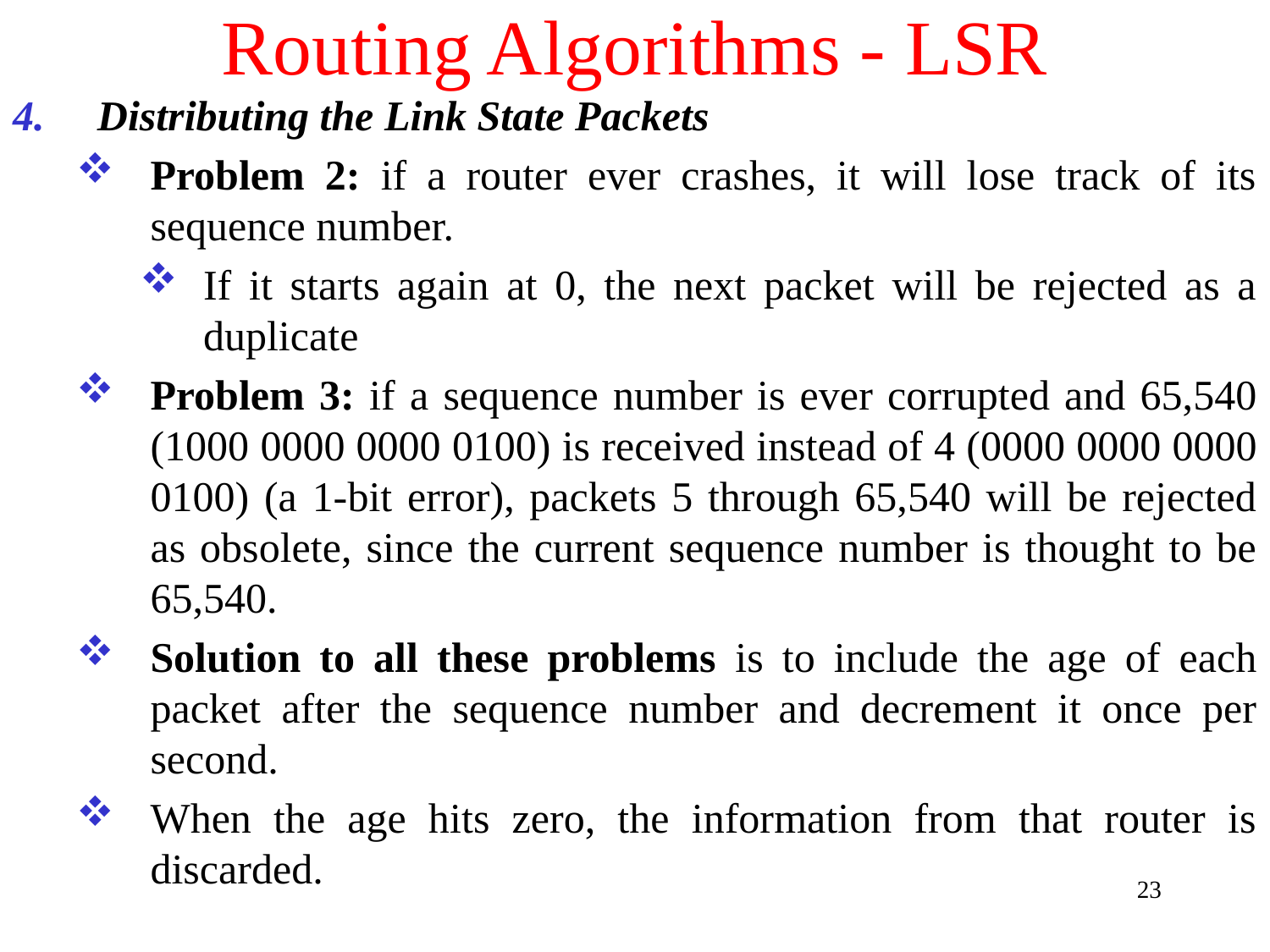

# Routing Algorithms - LSR
Distributing the Link State Packets
Problem 2: if a router ever crashes, it will lose track of its sequence number.
If it starts again at 0, the next packet will be rejected as a duplicate
Problem 3: if a sequence number is ever corrupted and 65,540 (1000 0000 0000 0100) is received instead of 4 (0000 0000 0000 0100) (a 1-bit error), packets 5 through 65,540 will be rejected as obsolete, since the current sequence number is thought to be 65,540.
Solution to all these problems is to include the age of each packet after the sequence number and decrement it once per second.
When the age hits zero, the information from that router is discarded.
23